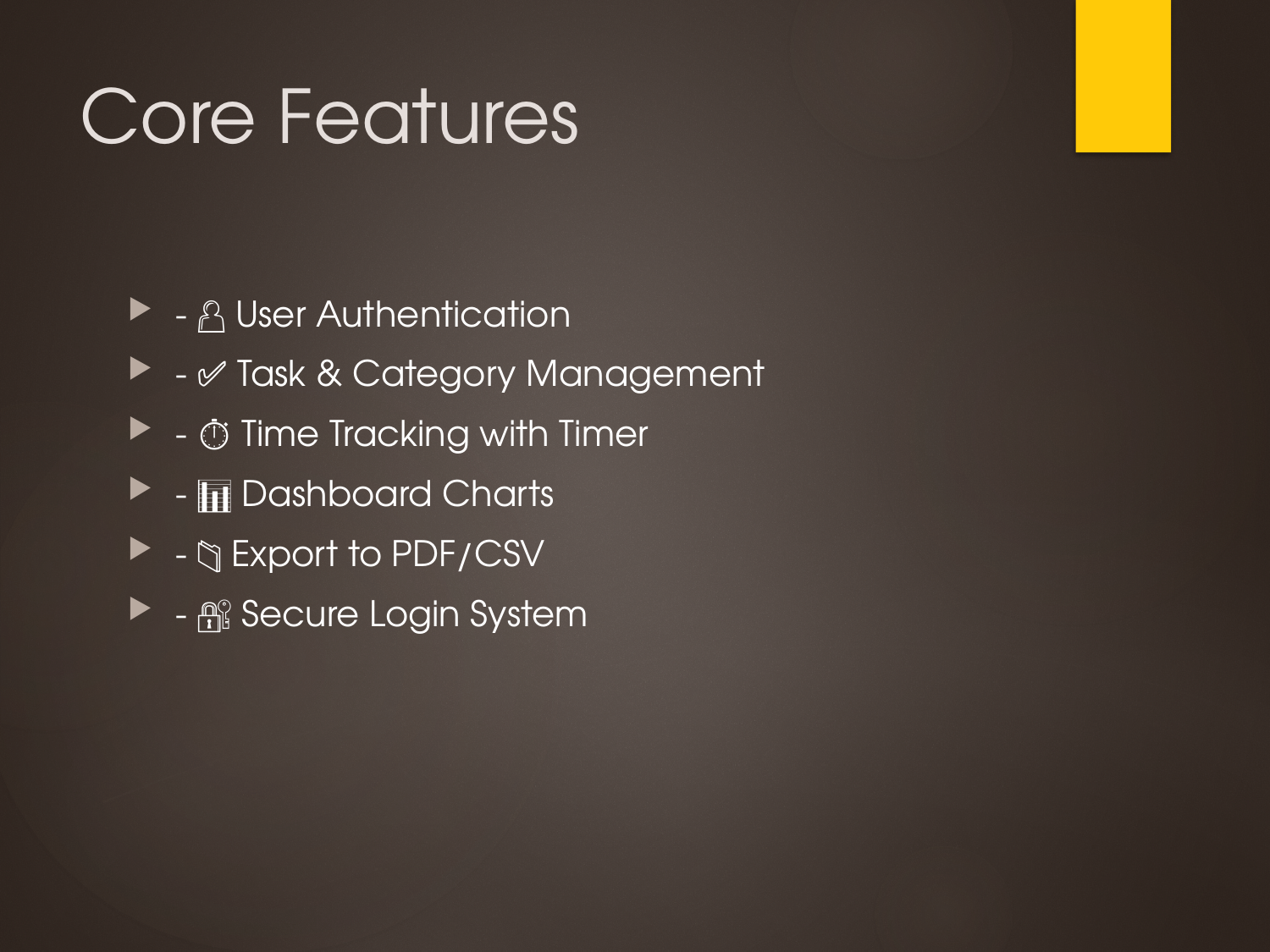

# Core Features
- 👤 User Authentication
- ✅ Task & Category Management
- ⏱️ Time Tracking with Timer
- 📊 Dashboard Charts
- 📁 Export to PDF/CSV
- 🔐 Secure Login System